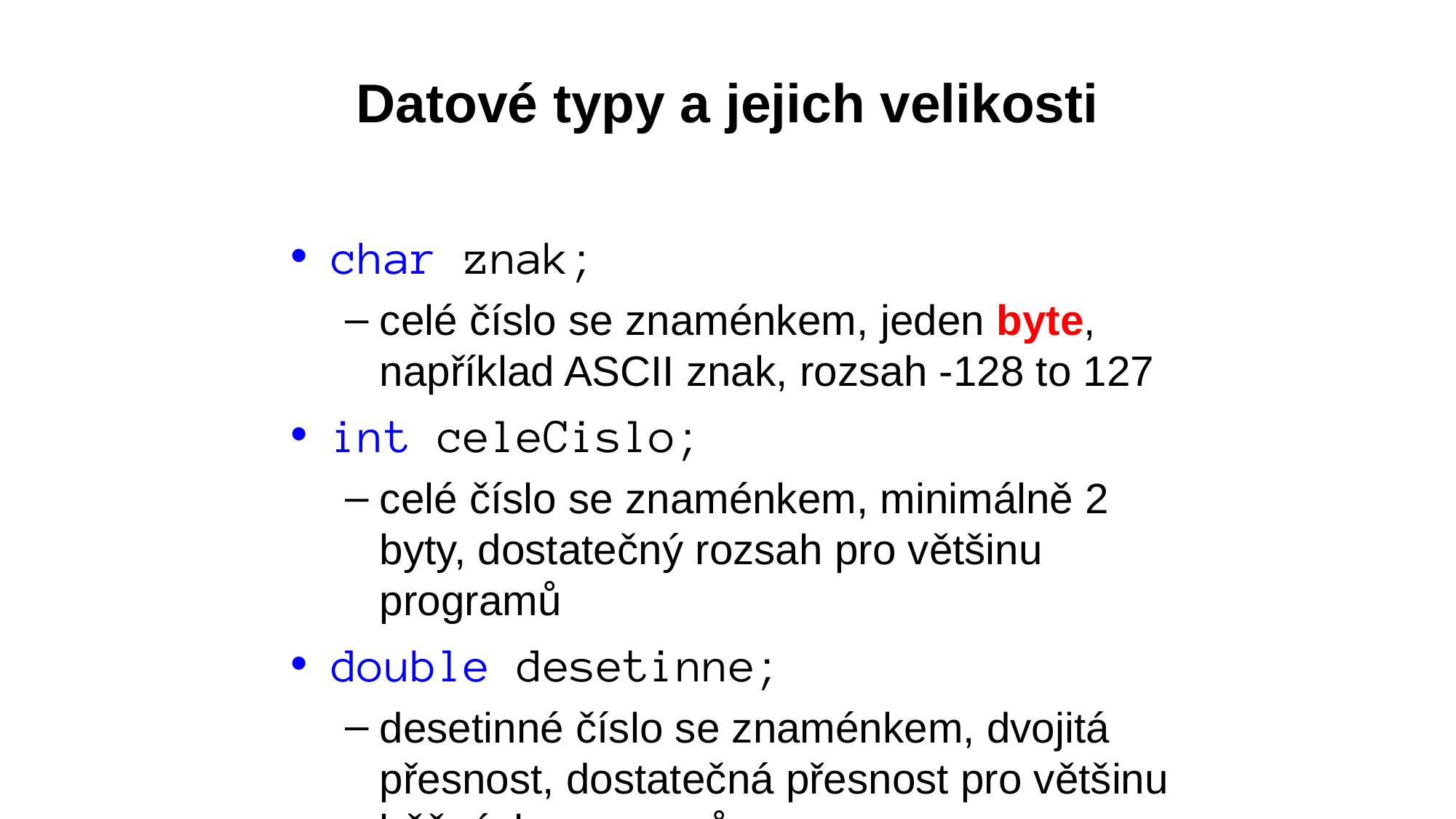

# Datové typy a jejich velikosti
char znak;
celé číslo se znaménkem, jeden byte, například ASCII znak, rozsah -128 to 127
int celeCislo;
celé číslo se znaménkem, minimálně 2 byty, dostatečný rozsah pro většinu programů
double desetinne;
desetinné číslo se znaménkem, dvojitá přesnost, dostatečná přesnost pro většinu běžných programů
float position;
desetinné číslo se znaménkem, jednoduchá přesnost
zabere méně místa než double, používá se například v počítačové grafice